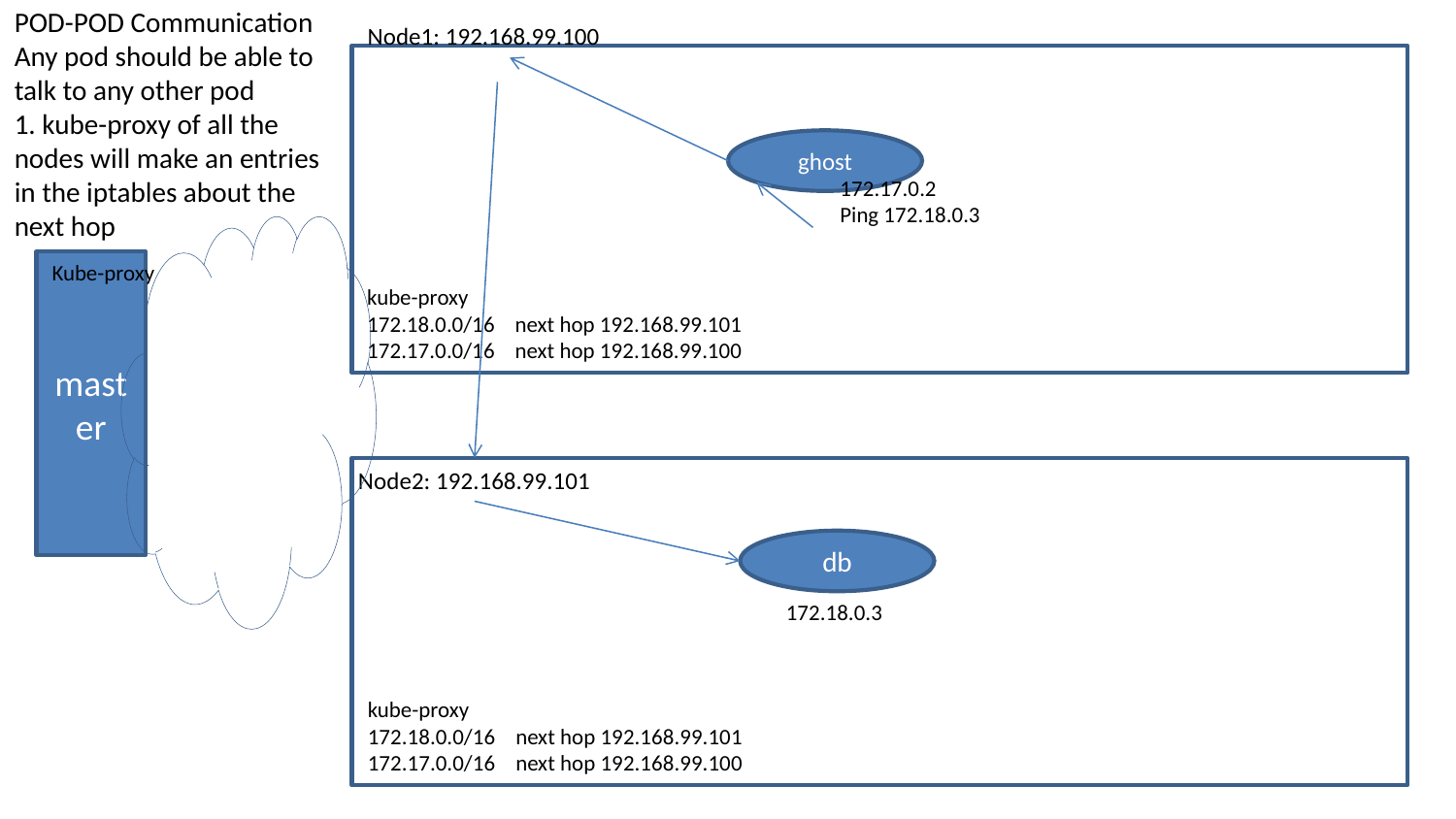

POD-POD Communication
Any pod should be able to talk to any other pod
1. kube-proxy of all the nodes will make an entries in the iptables about the next hop
Node1: 192.168.99.100

ghost
172.17.0.2
Ping 172.18.0.3

master
Kube-proxy
kube-proxy
172.18.0.0/16    next hop 192.168.99.101
172.17.0.0/16    next hop 192.168.99.100
Node2: 192.168.99.101

db
172.18.0.3
kube-proxy
172.18.0.0/16    next hop 192.168.99.101
172.17.0.0/16    next hop 192.168.99.100